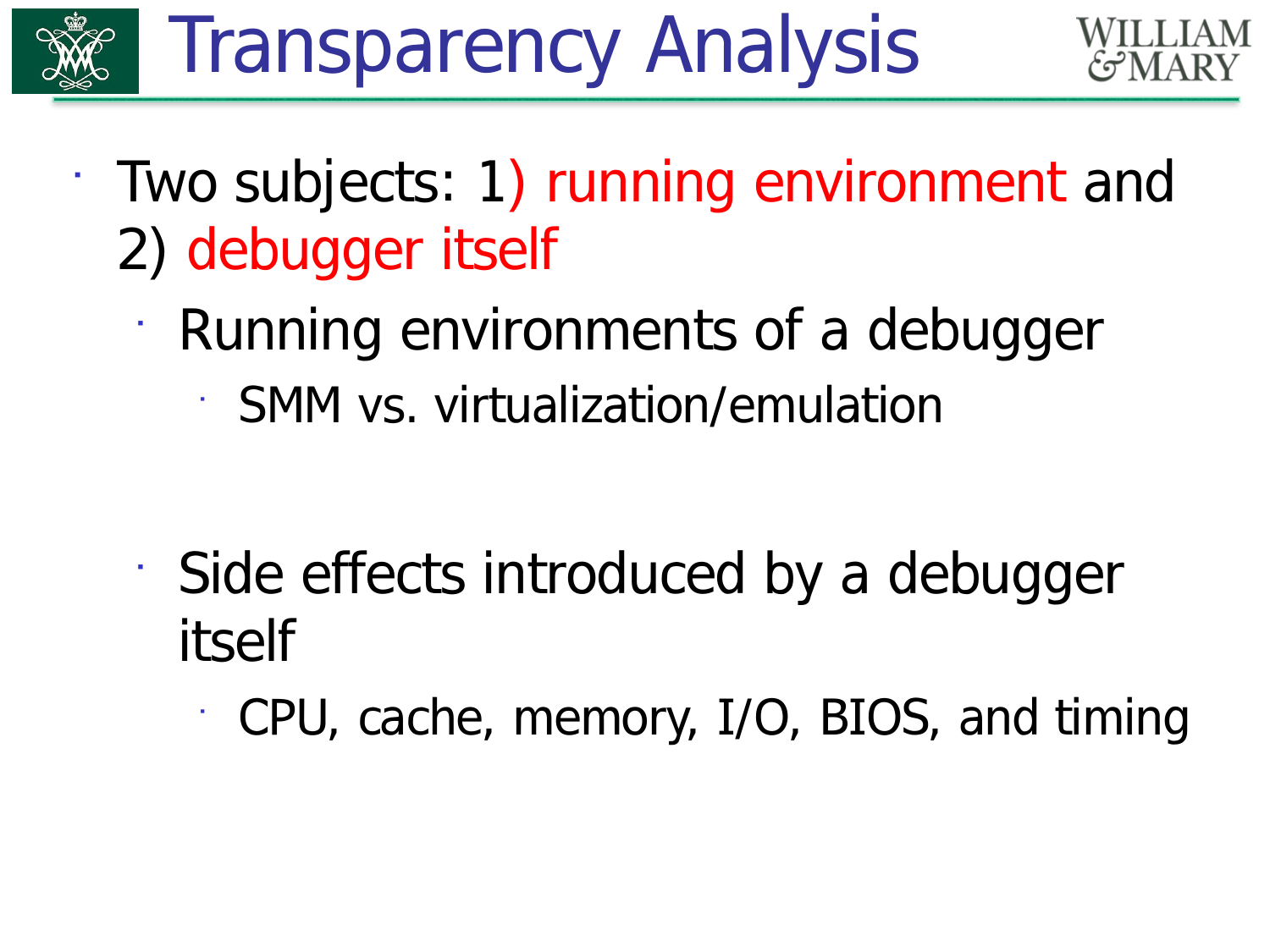

# Transparency Analysis
Two subjects: 1) running environment and 2) debugger itself
Running environments of a debugger
SMM vs. virtualization/emulation

Side effects introduced by a debugger itself
CPU, cache, memory, I/O, BIOS, and timing